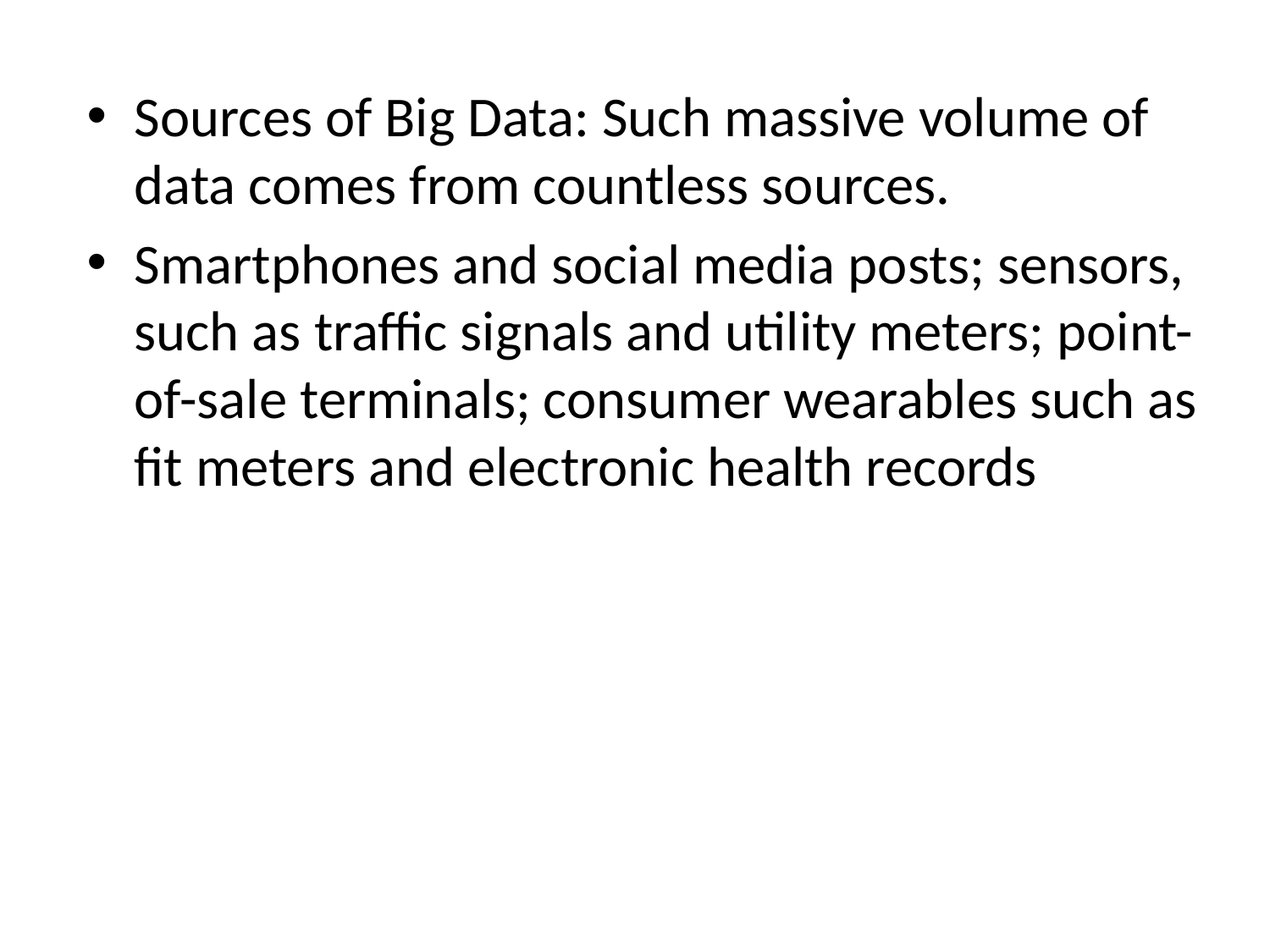

Sources of Big Data: Such massive volume of data comes from countless sources.
Smartphones and social media posts; sensors, such as traffic signals and utility meters; point-of-sale terminals; consumer wearables such as fit meters and electronic health records